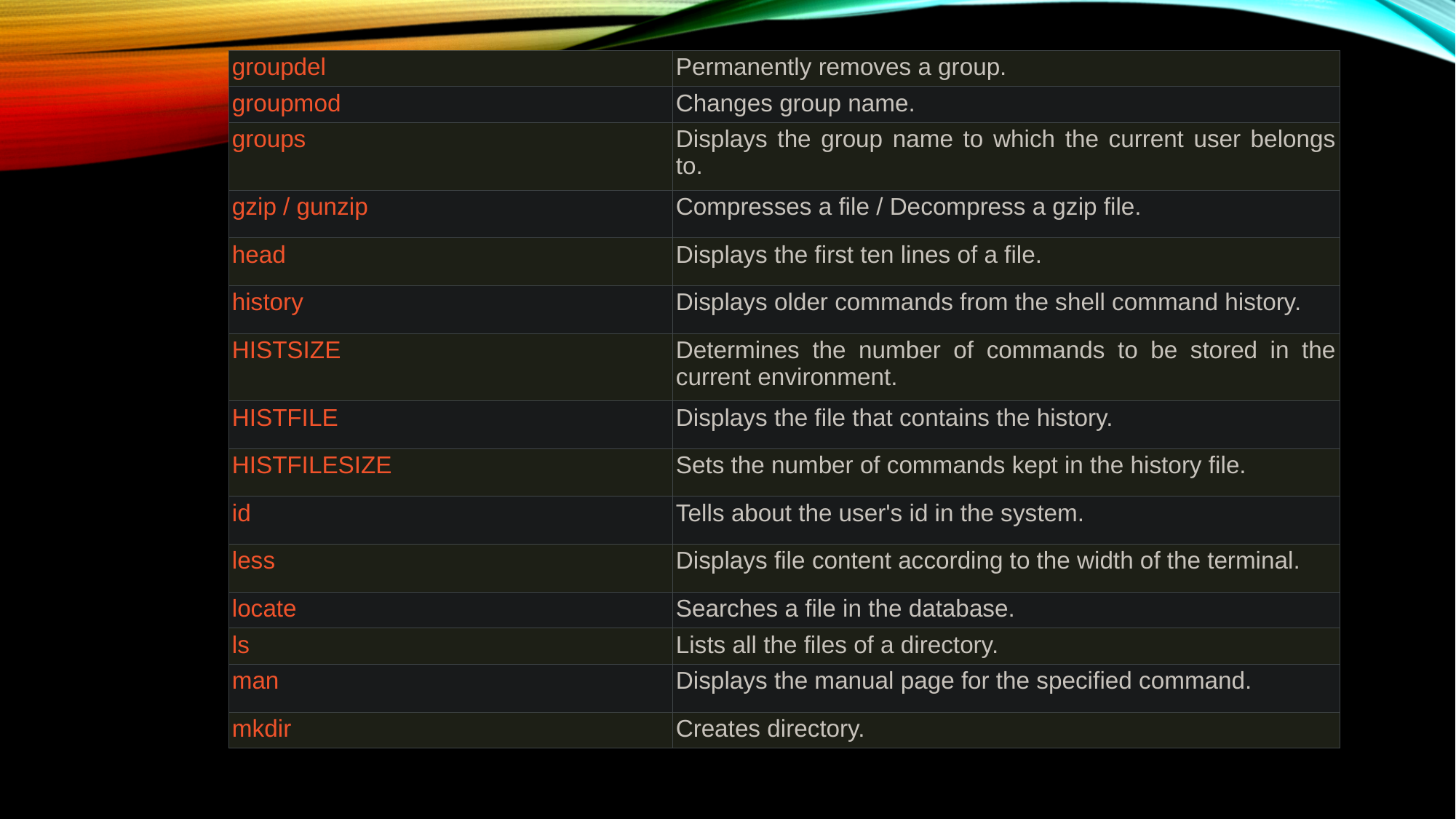

| groupdel | Permanently removes a group. |
| --- | --- |
| groupmod | Changes group name. |
| groups | Displays the group name to which the current user belongs to. |
| gzip / gunzip | Compresses a file / Decompress a gzip file. |
| head | Displays the first ten lines of a file. |
| history | Displays older commands from the shell command history. |
| HISTSIZE | Determines the number of commands to be stored in the current environment. |
| HISTFILE | Displays the file that contains the history. |
| HISTFILESIZE | Sets the number of commands kept in the history file. |
| id | Tells about the user's id in the system. |
| less | Displays file content according to the width of the terminal. |
| locate | Searches a file in the database. |
| ls | Lists all the files of a directory. |
| man | Displays the manual page for the specified command. |
| mkdir | Creates directory. |